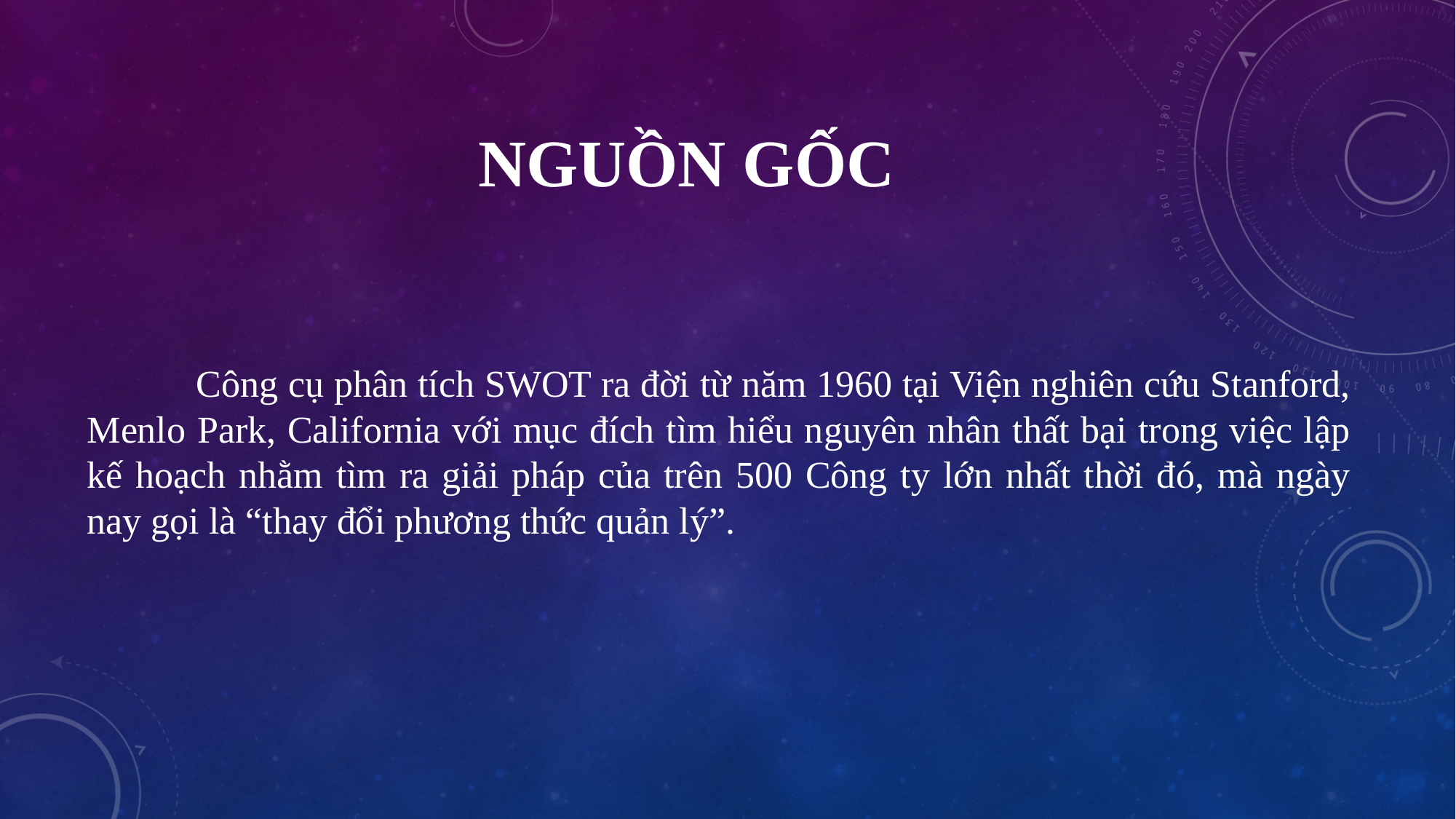

# Nguồn gốc
	Công cụ phân tích SWOT ra đời từ năm 1960 tại Viện nghiên cứu Stanford, Menlo Park, California với mục đích tìm hiểu nguyên nhân thất bại trong việc lập kế hoạch nhằm tìm ra giải pháp của trên 500 Công ty lớn nhất thời đó, mà ngày nay gọi là “thay đổi phương thức quản lý”.